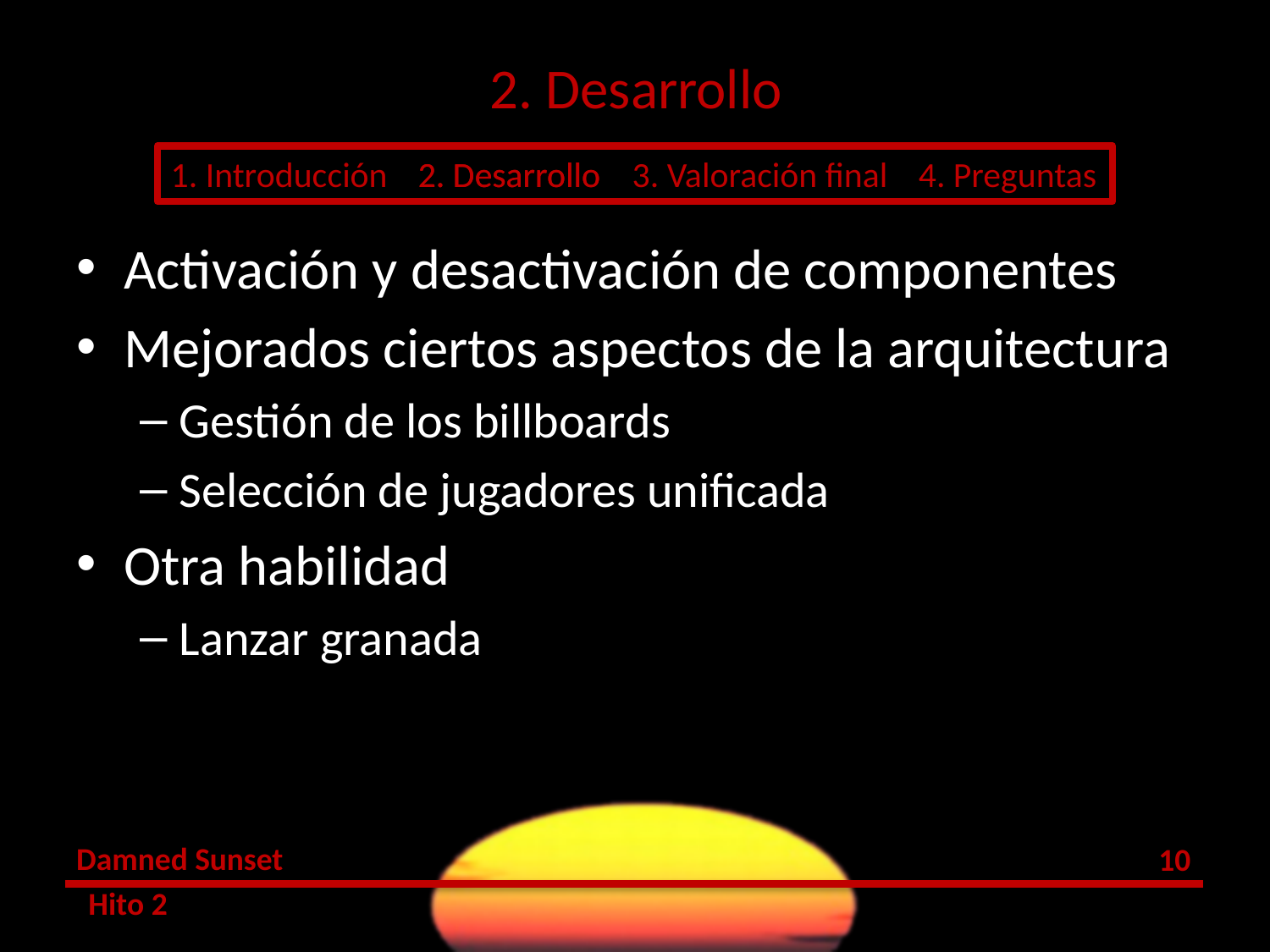

# 2. Desarrollo
Activación y desactivación de componentes
Mejorados ciertos aspectos de la arquitectura
Gestión de los billboards
Selección de jugadores unificada
Otra habilidad
Lanzar granada
10